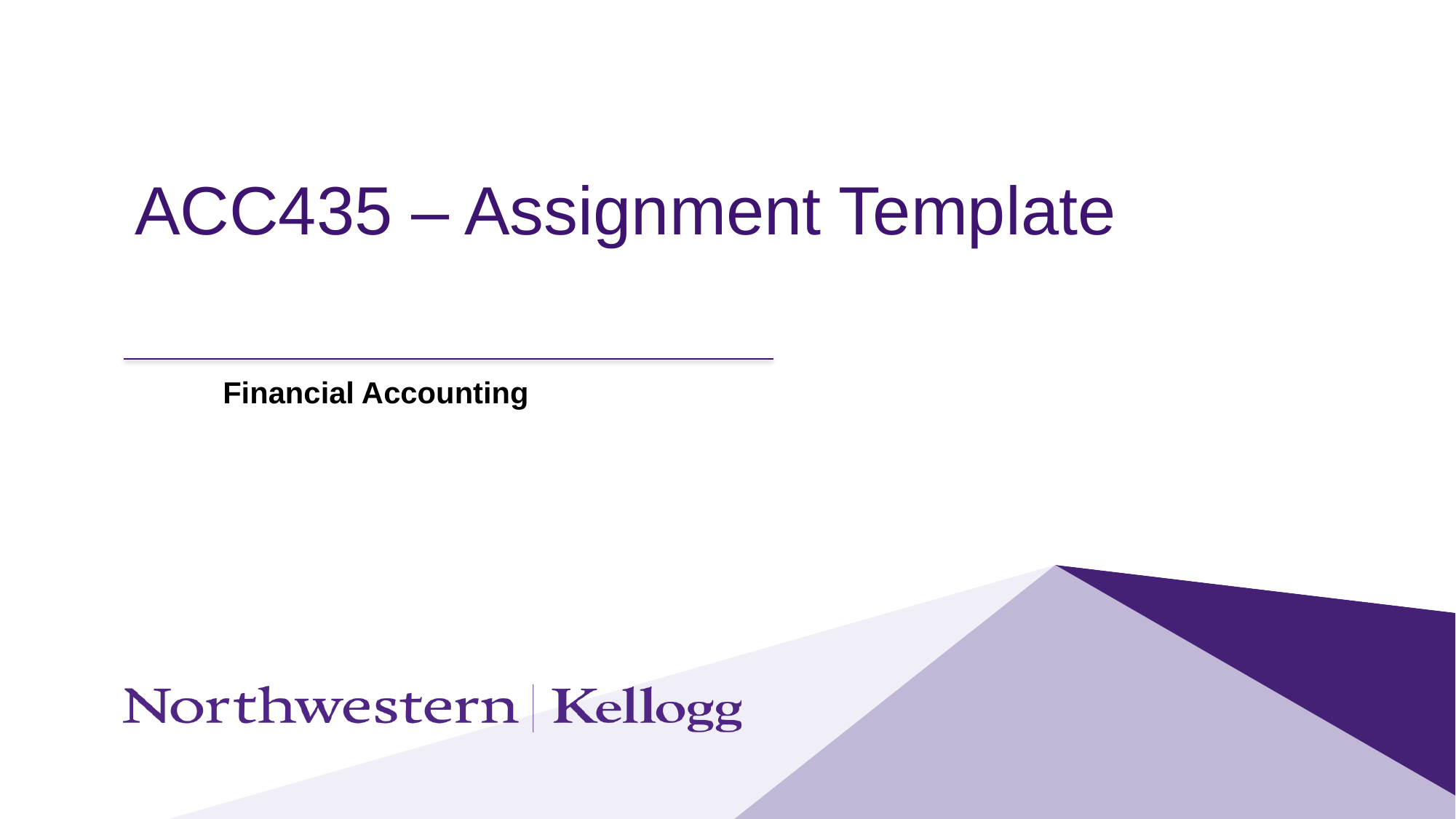

# ACC435 – Assignment Template
Financial Accounting